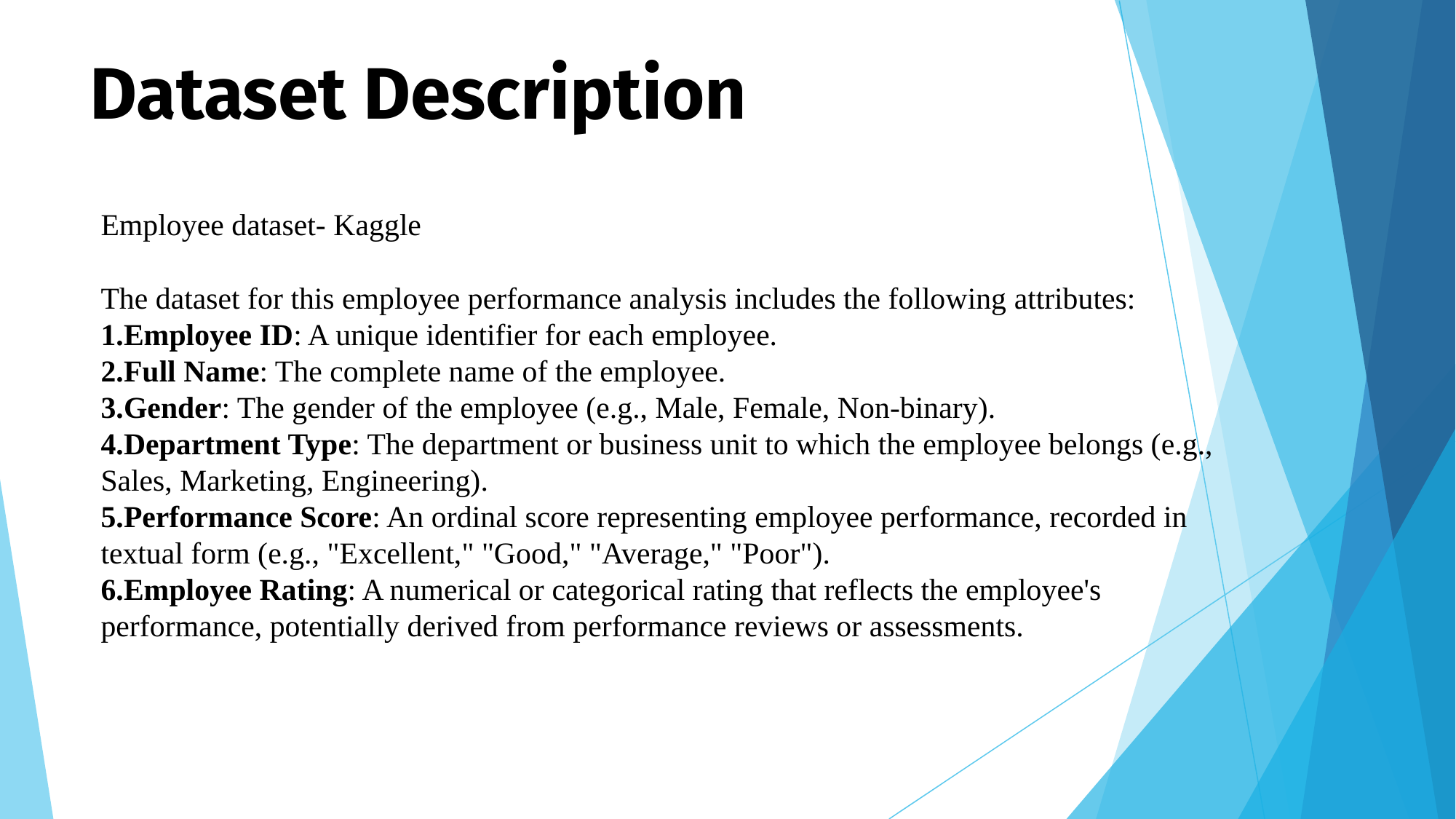

# Dataset Description
Employee dataset- Kaggle

The dataset for this employee performance analysis includes the following attributes:
Employee ID: A unique identifier for each employee.
Full Name: The complete name of the employee.
Gender: The gender of the employee (e.g., Male, Female, Non-binary).
Department Type: The department or business unit to which the employee belongs (e.g., Sales, Marketing, Engineering).
Performance Score: An ordinal score representing employee performance, recorded in textual form (e.g., "Excellent," "Good," "Average," "Poor").
Employee Rating: A numerical or categorical rating that reflects the employee's performance, potentially derived from performance reviews or assessments.